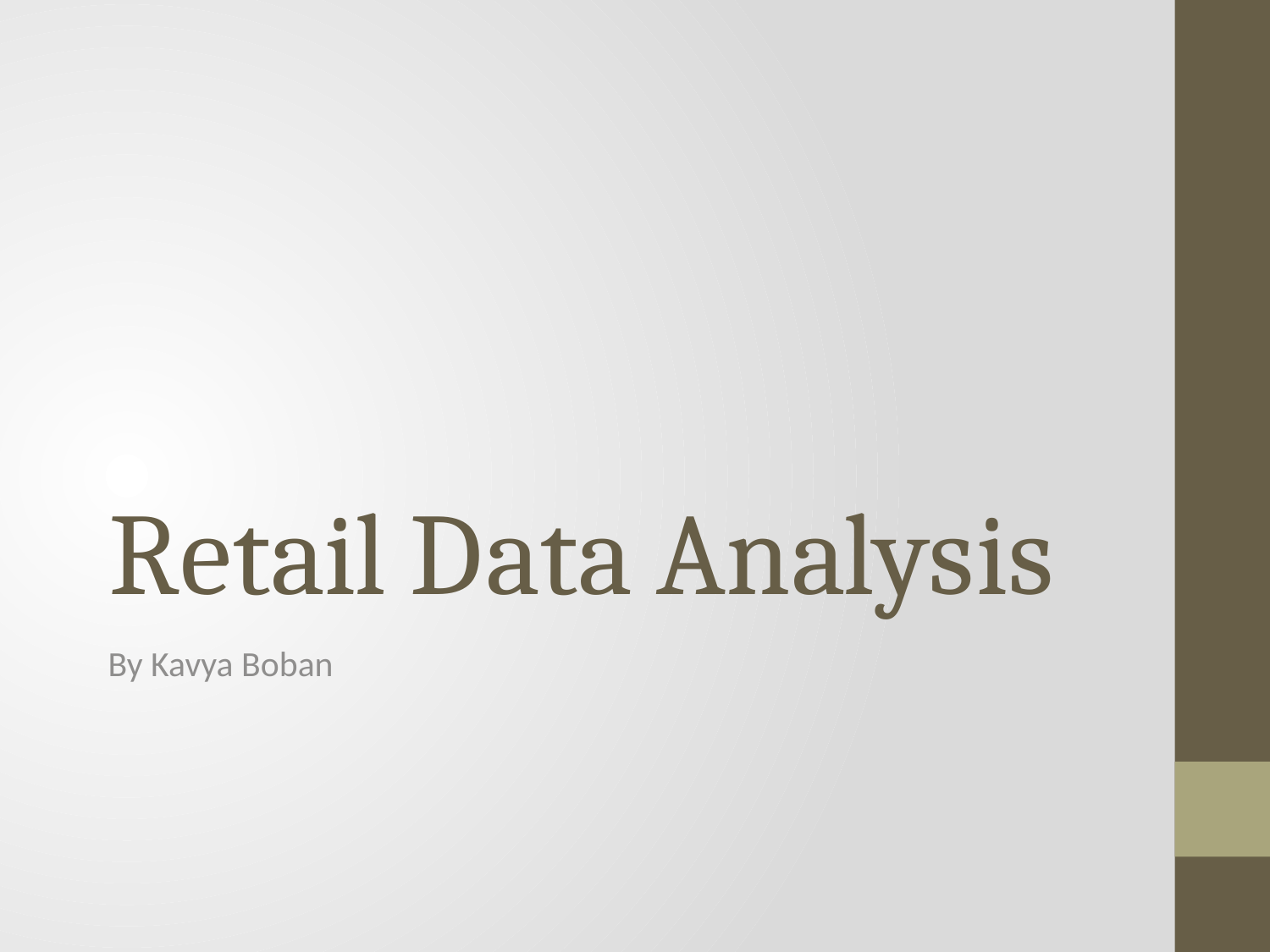

# Retail Data Analysis
By Kavya Boban